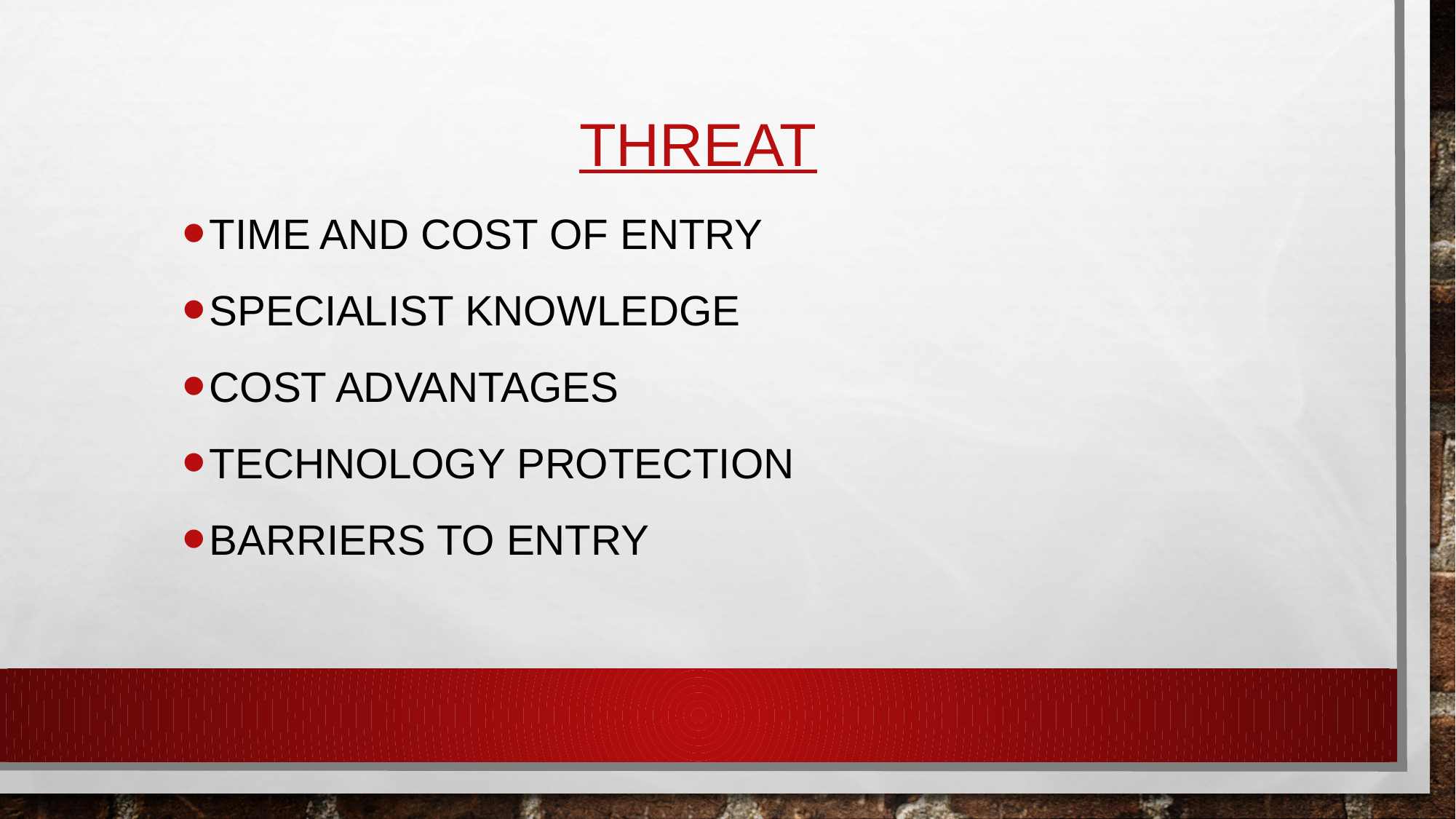

# THREAT
Time and Cost of entry
Specialist Knowledge
Cost Advantages
Technology protection
Barriers to entry